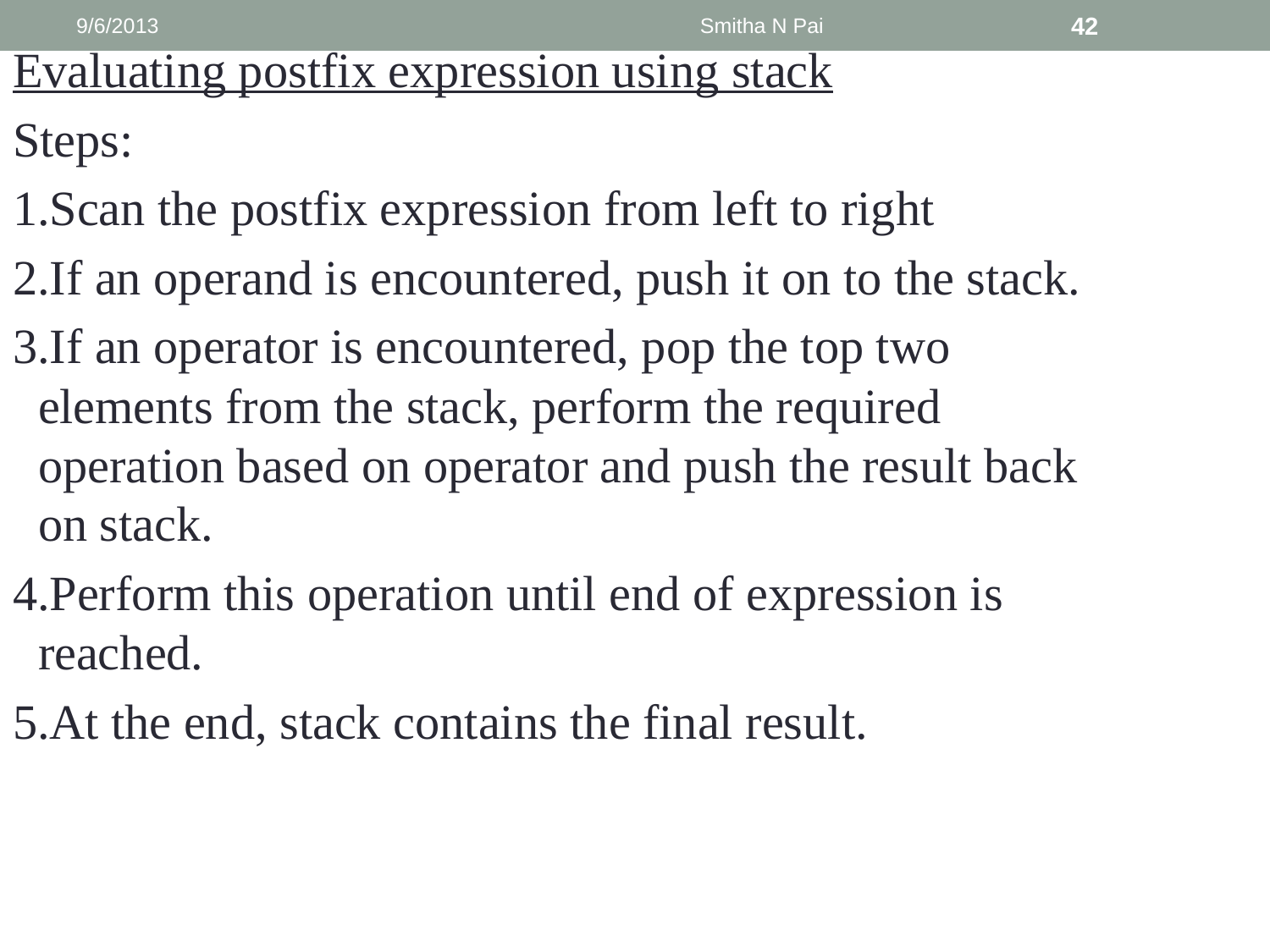

9/6/2013
Smitha N Pai
42
Evaluating postfix expression using stack
Steps:
1.Scan the postfix expression from left to right
2.If an operand is encountered, push it on to the stack.
3.If an operator is encountered, pop the top two elements from the stack, perform the required operation based on operator and push the result back on stack.
4.Perform this operation until end of expression is reached.
5.At the end, stack contains the final result.